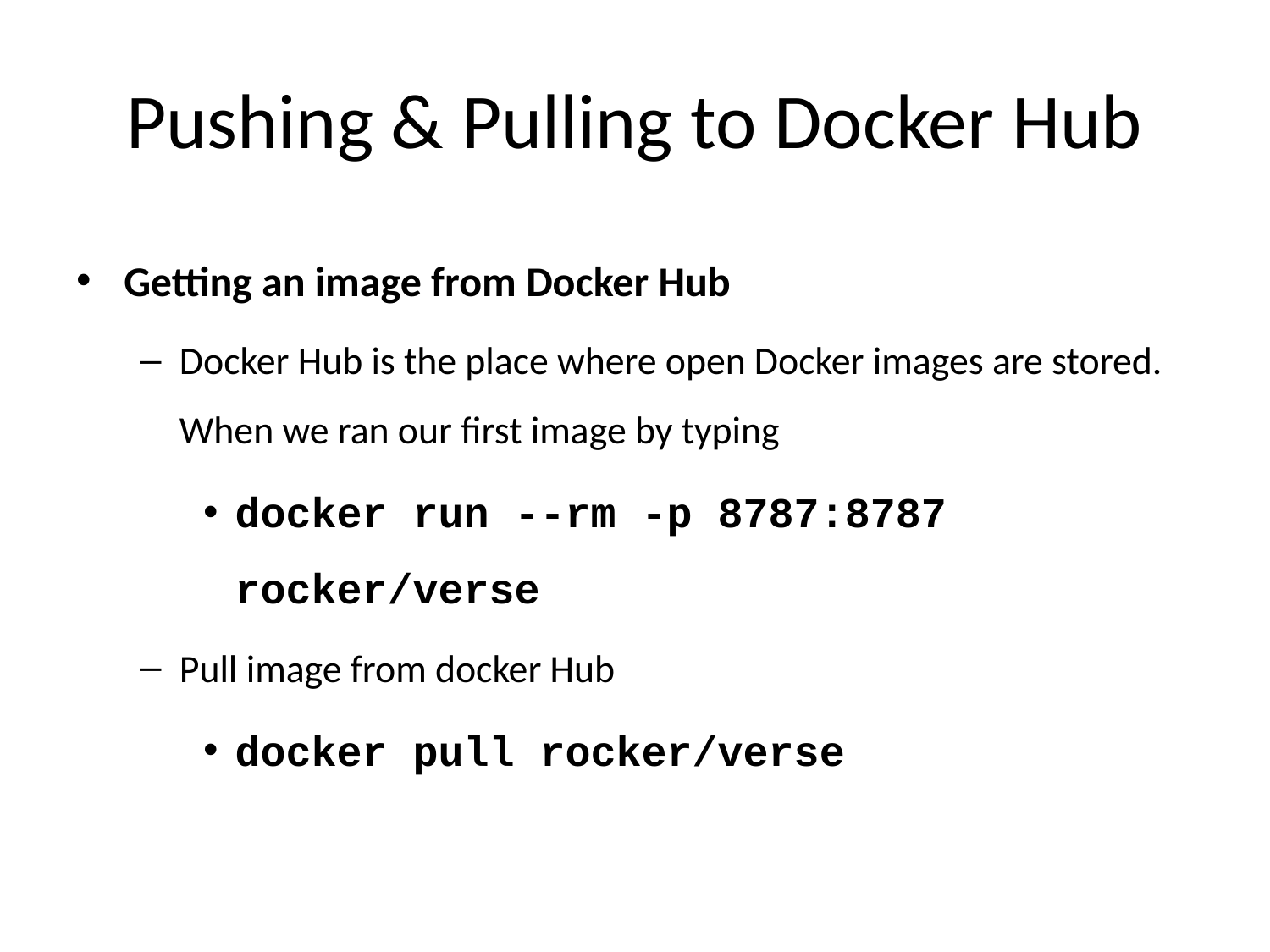

# Pushing & Pulling to Docker Hub
Getting an image from Docker Hub
Docker Hub is the place where open Docker images are stored. When we ran our first image by typing
docker run --rm -p 8787:8787 rocker/verse
Pull image from docker Hub
docker pull rocker/verse